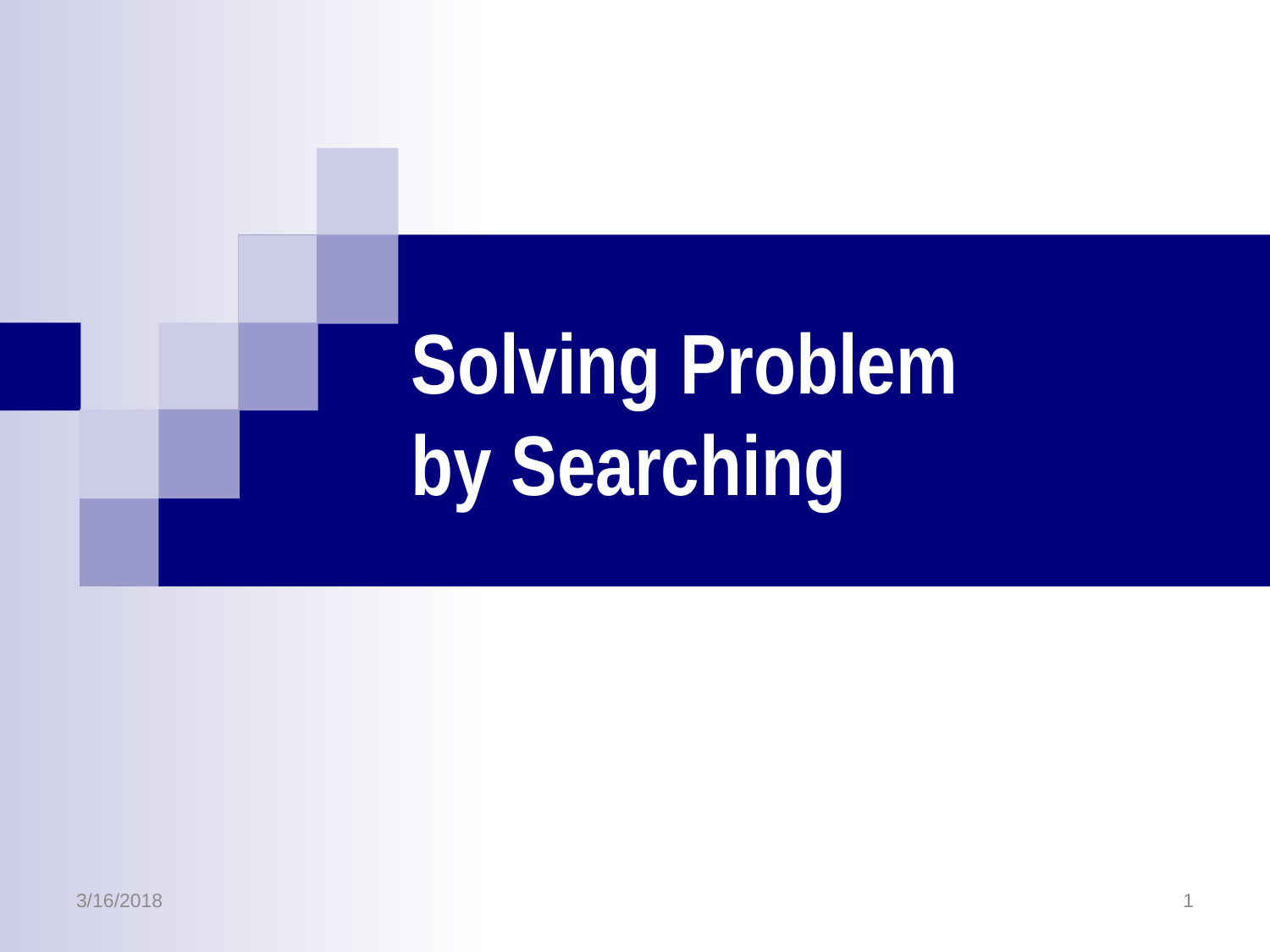

# Solving Problem by Searching

3/16/2018
1